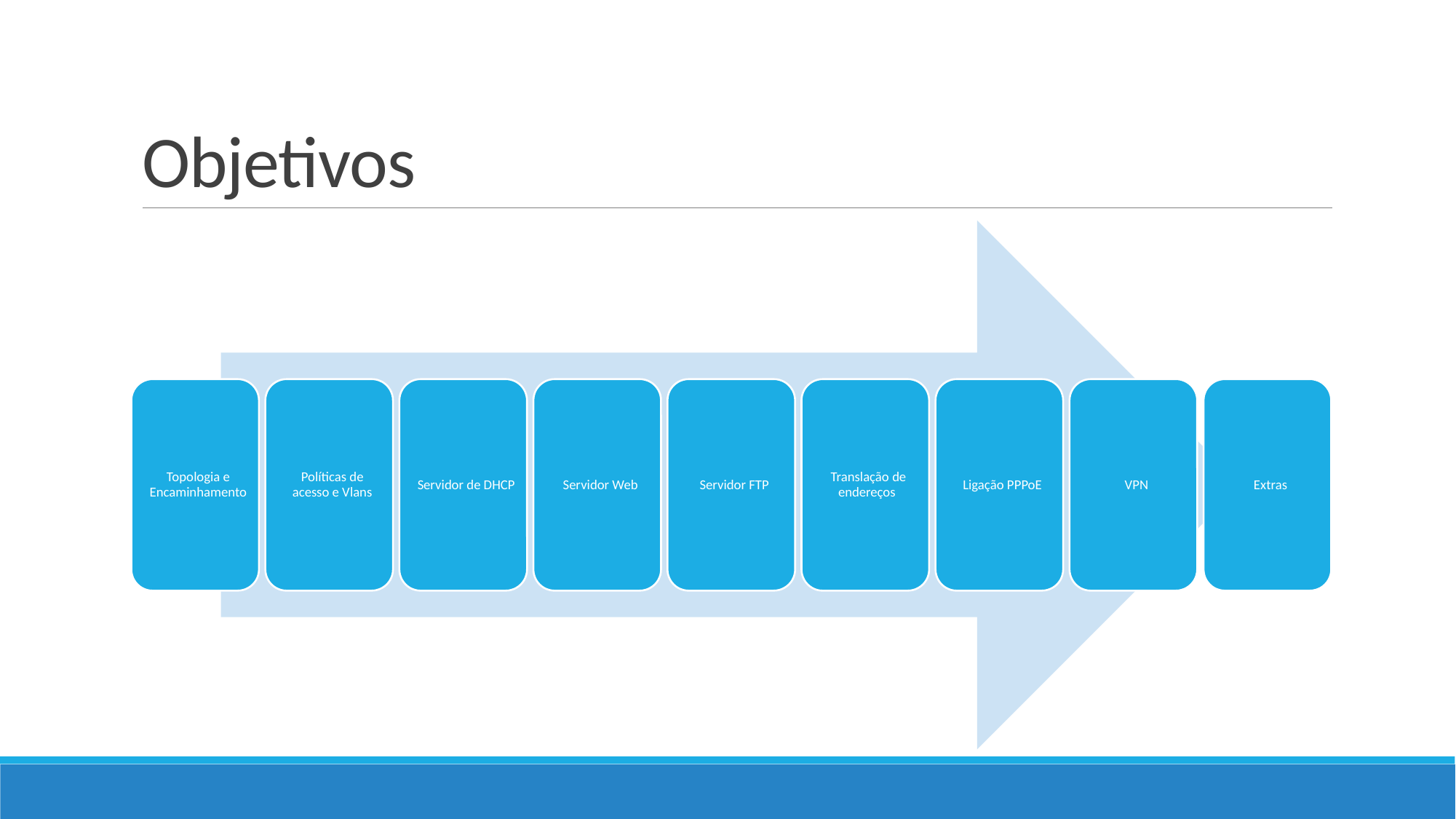

# Objetivos
Topologia e Encaminhamento
Políticas de acesso e Vlans
Servidor de DHCP
Servidor Web
Servidor FTP
Translação de endereços
Ligação PPPoE
VPN
Extras